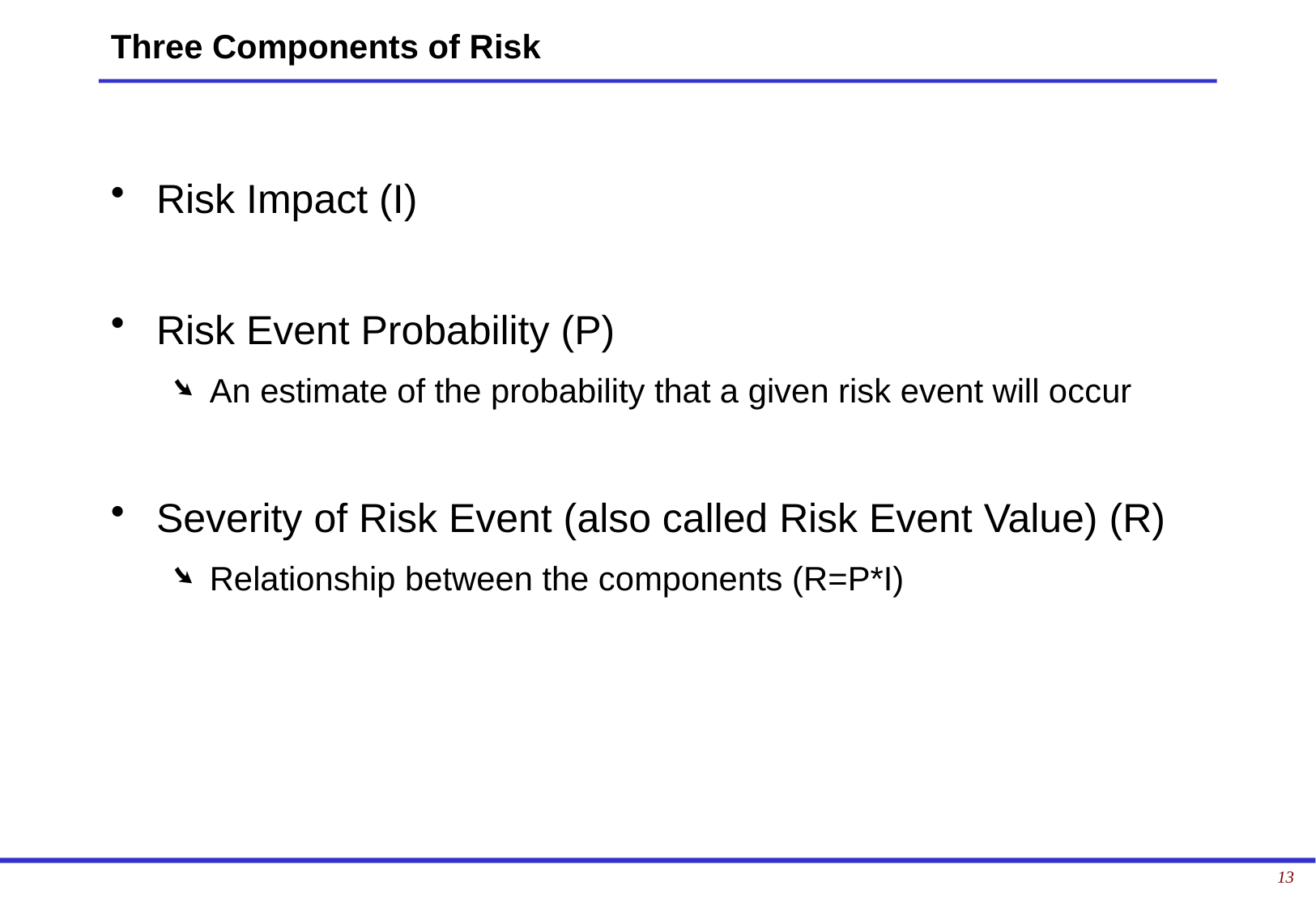

# Three Components of Risk

Risk Impact (I)

Risk Event Probability (P)
An estimate of the probability that a given risk event will occur

Severity of Risk Event (also called Risk Event Value) (R)
Relationship between the components (R=P*I)
13